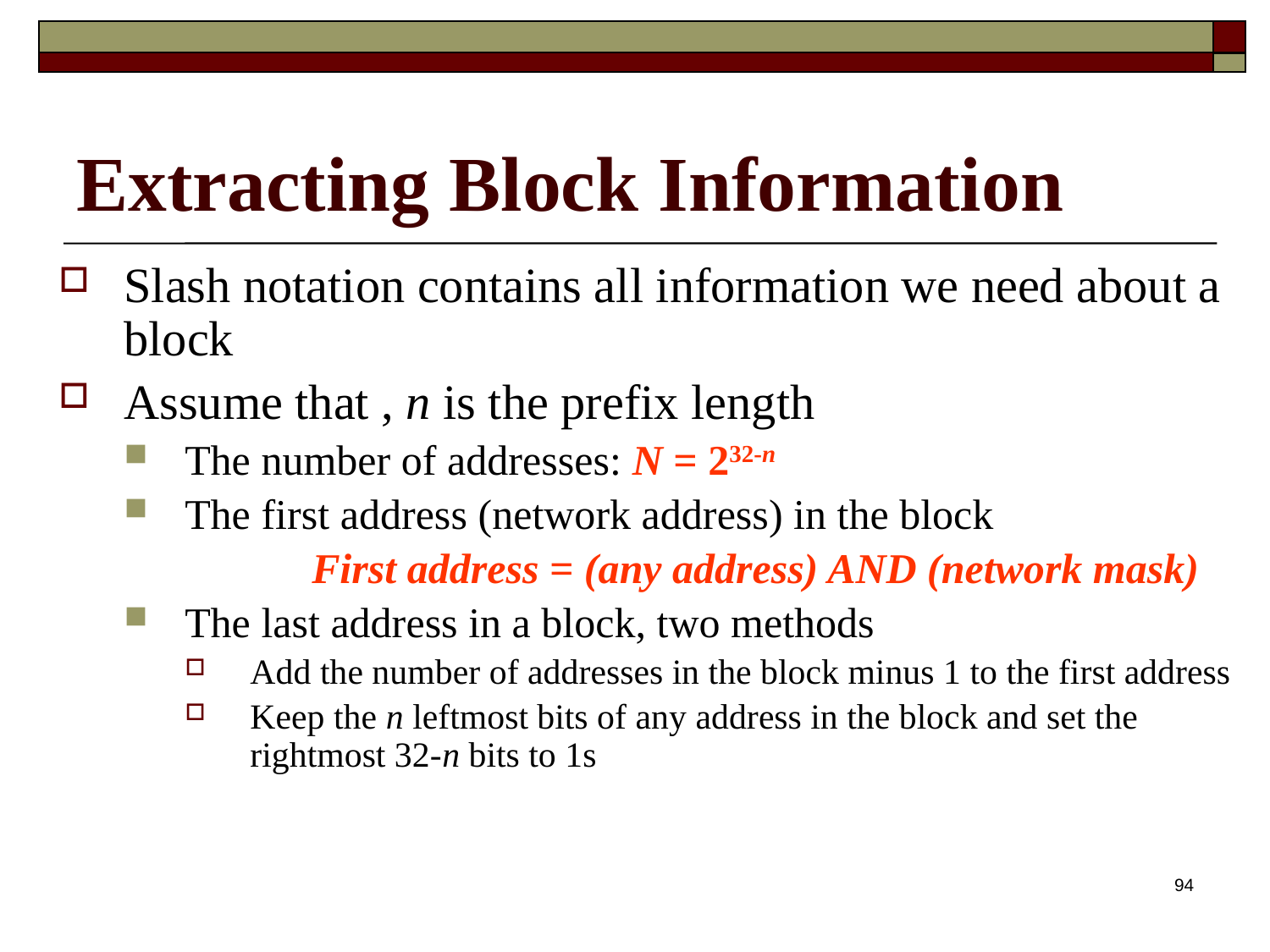

# Extracting Block Information
Slash notation contains all information we need about a block
Assume that , n is the prefix length
The number of addresses: N = 232-n
The first address (network address) in the block
		First address = (any address) AND (network mask)
The last address in a block, two methods
Add the number of addresses in the block minus 1 to the first address
Keep the n leftmost bits of any address in the block and set the rightmost 32-n bits to 1s
94